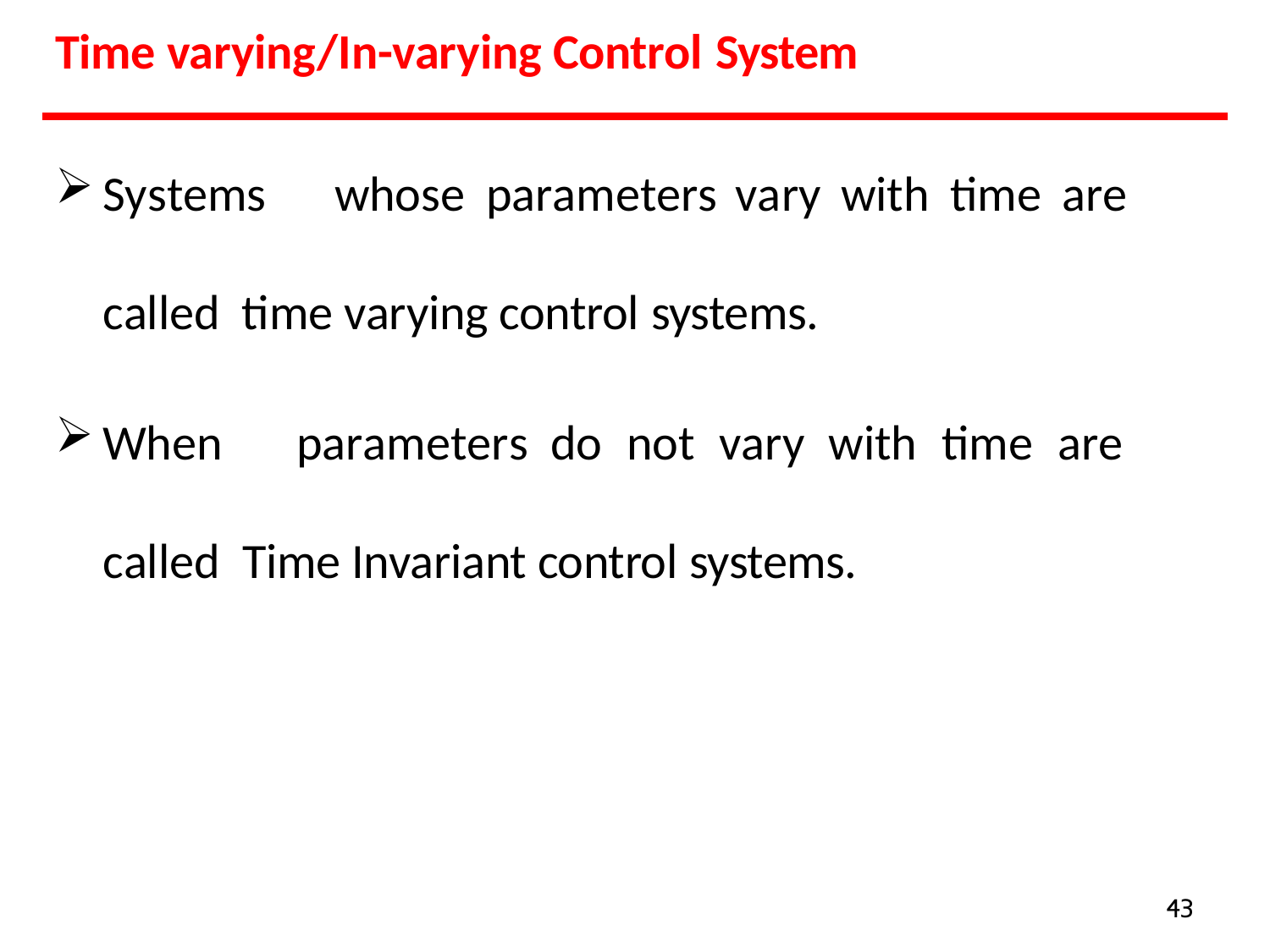

Time varying/In-varying Control System
Systems	whose	parameters	vary	with	time	are	called  time varying control systems.
When	parameters	do	not	vary	with	time	are	called  Time Invariant control systems.

43